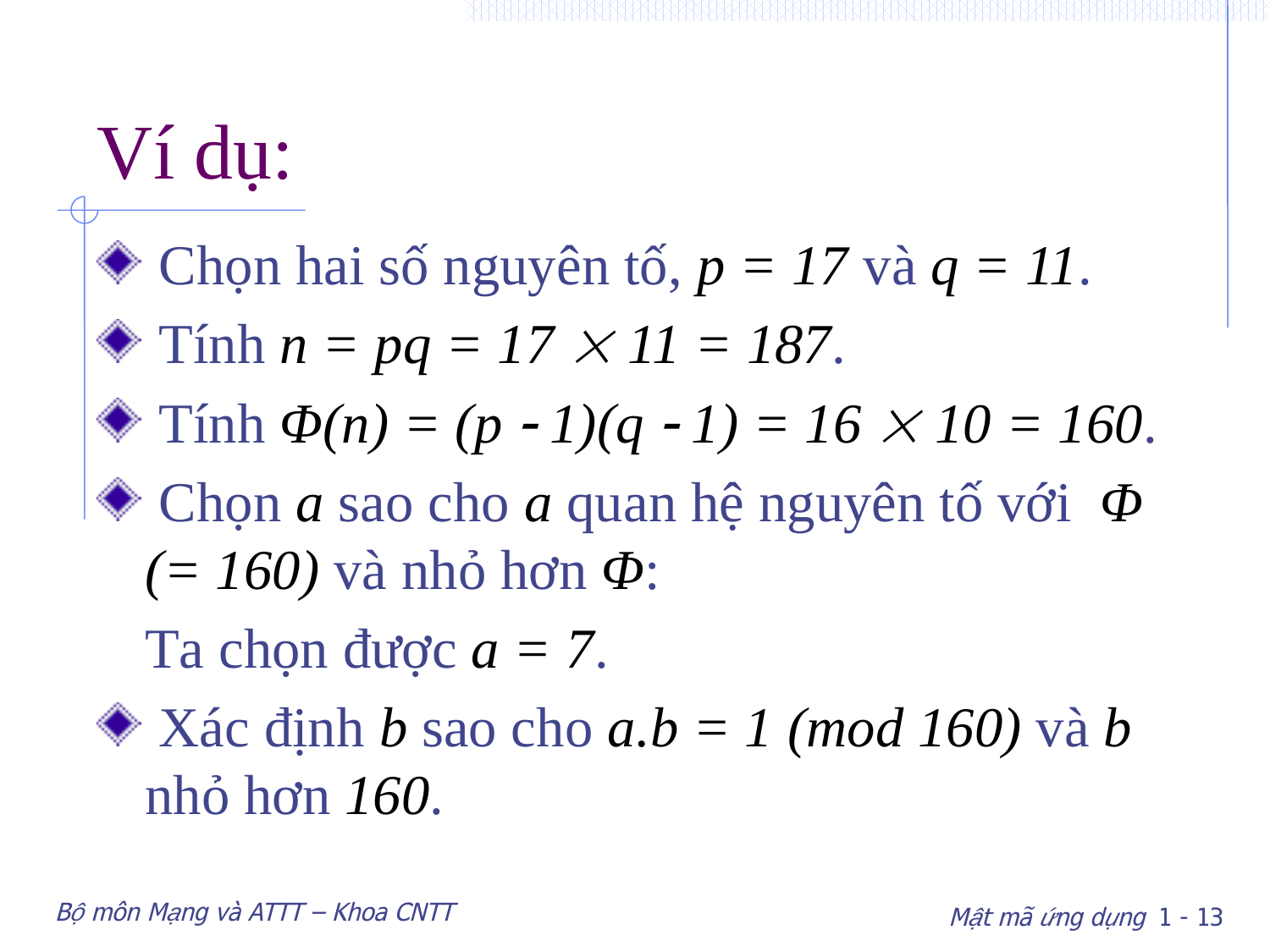

# Ví dụ:
 Chọn hai số nguyên tố, p = 17 và q = 11.
 Tính n = pq = 17 × 11 = 187.
 Tính Φ(n) = (p − 1)(q − 1) = 16 × 10 = 160.
 Chọn a sao cho a quan hệ nguyên tố với  Φ (= 160) và nhỏ hơn Φ:
	Ta chọn được a = 7.
 Xác định b sao cho a.b = 1 (mod 160) và b nhỏ hơn 160.
Bộ môn Mạng và ATTT – Khoa CNTT